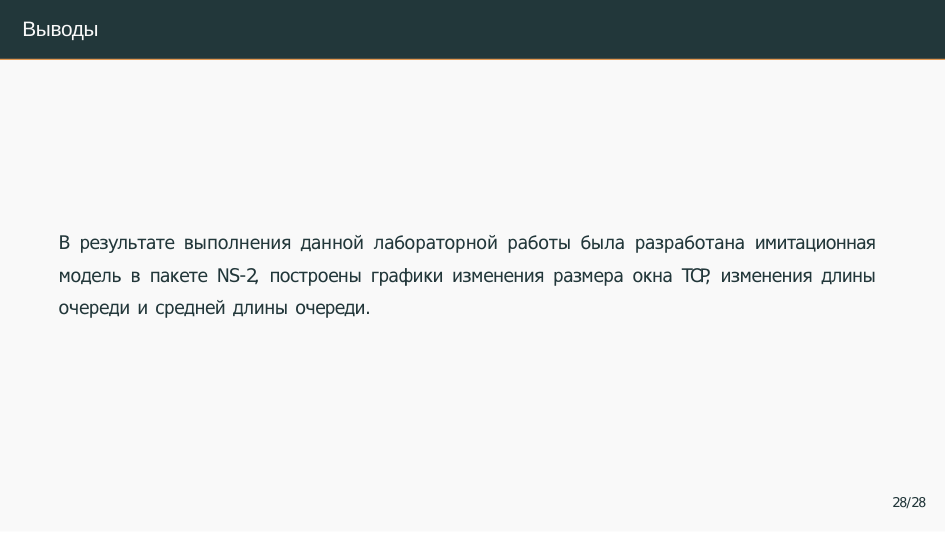

# Выводы

В результате выполнения данной лабораторной работы была разработана имитационная модель в пакете NS-2, построены графики изменения размера окна TCP, изменения длины очереди и средней длины очереди.
28/28